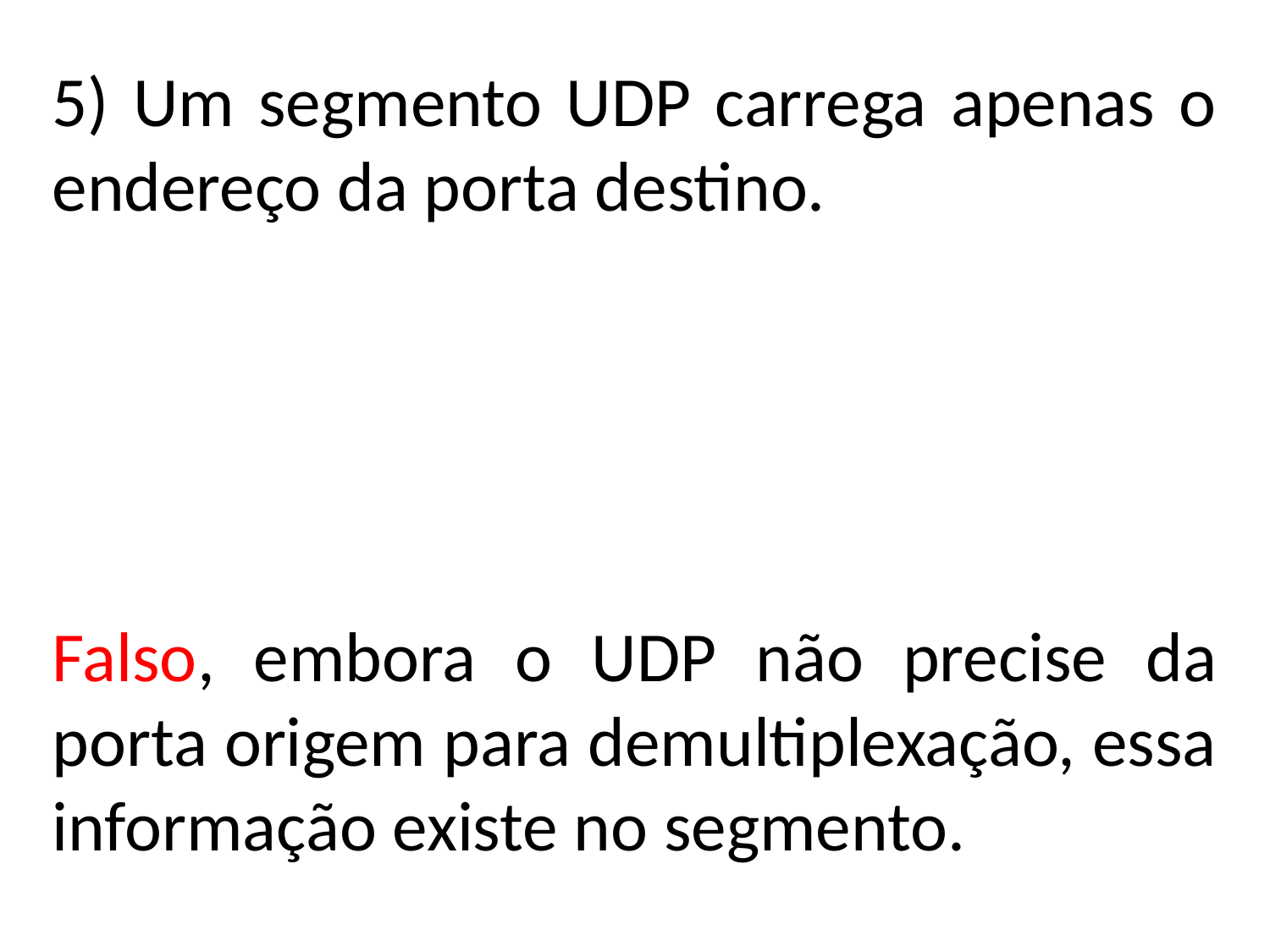

5) Um segmento UDP carrega apenas o endereço da porta destino.
Falso, embora o UDP não precise da porta origem para demultiplexação, essa informação existe no segmento.